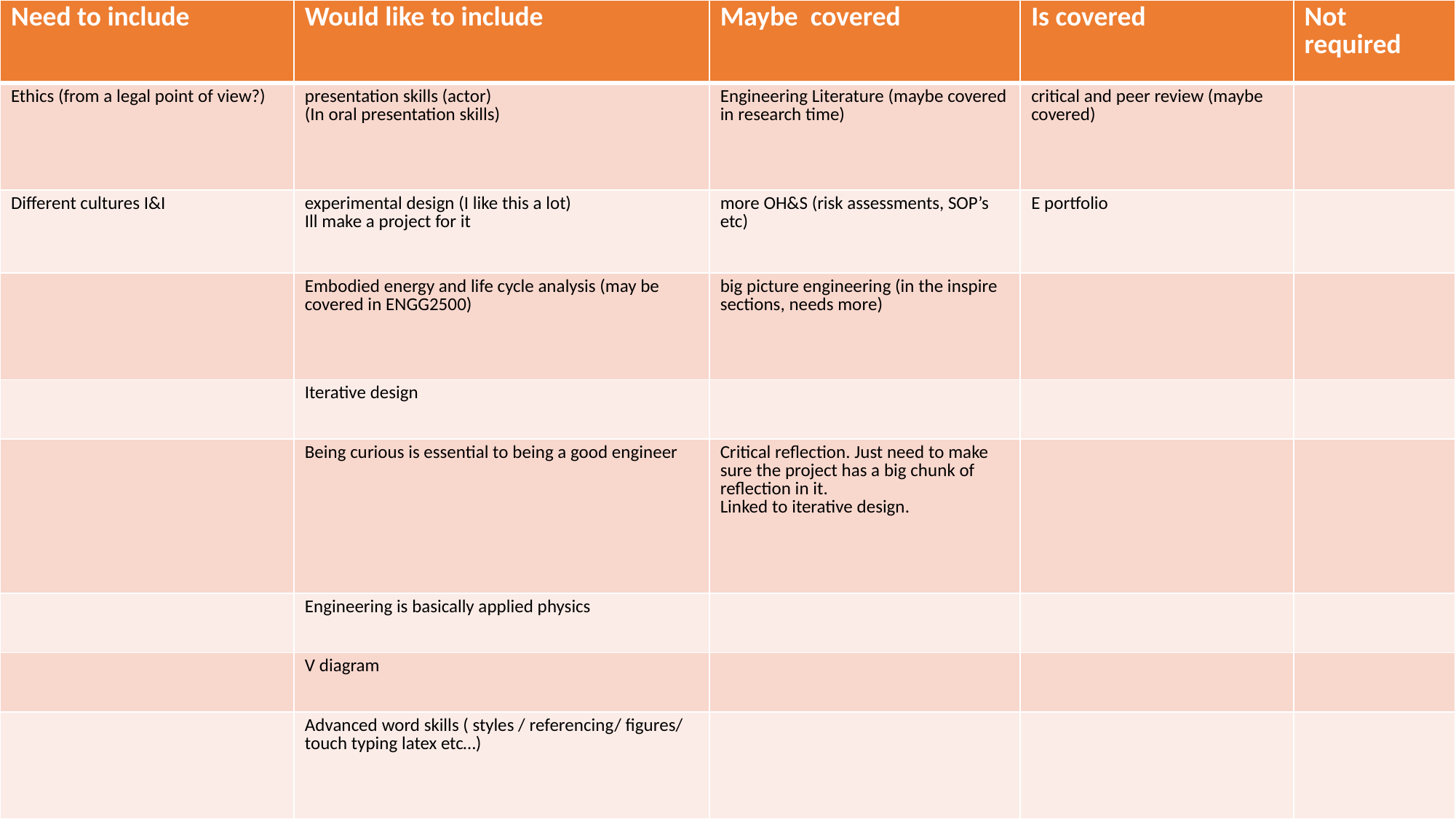

| Need to include | Would like to include | Maybe covered | Is covered | Not required |
| --- | --- | --- | --- | --- |
| Ethics (from a legal point of view?) | presentation skills (actor) (In oral presentation skills) | Engineering Literature (maybe covered in research time) | critical and peer review (maybe covered) |  |
| Different cultures I&I | experimental design (I like this a lot) Ill make a project for it | more OH&S (risk assessments, SOP’s etc) | E portfolio |  |
|  | Embodied energy and life cycle analysis (may be covered in ENGG2500) | big picture engineering (in the inspire sections, needs more) |  |  |
|  | Iterative design |  |  |  |
|  | Being curious is essential to being a good engineer | Critical reflection. Just need to make sure the project has a big chunk of reflection in it. Linked to iterative design. |  |  |
|  | Engineering is basically applied physics |  |  |  |
|  | V diagram |  |  |  |
|  | Advanced word skills ( styles / referencing/ figures/ touch typing latex etc…) |  |  |  |